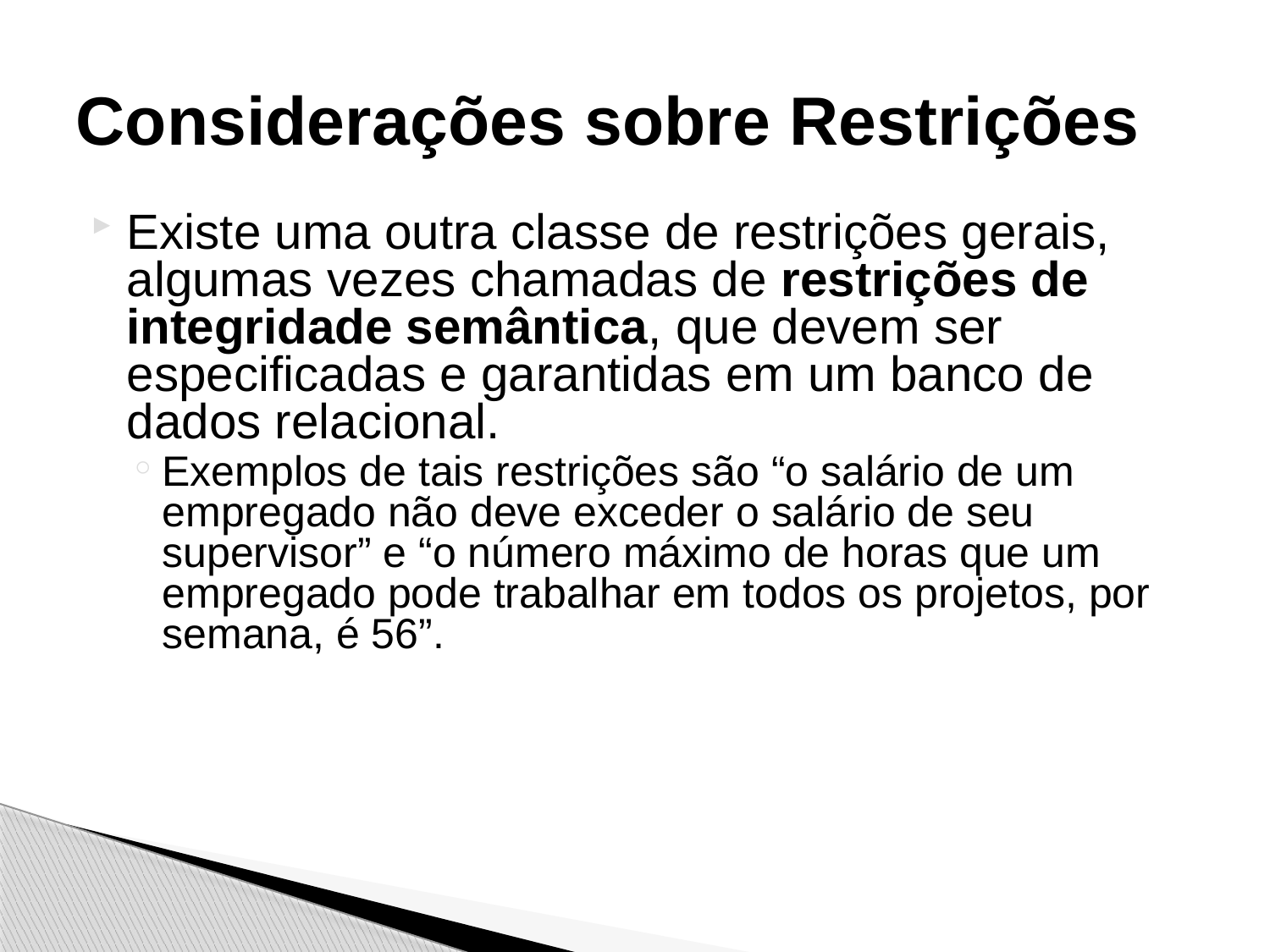

# Considerações sobre Restrições
Existe uma outra classe de restrições gerais, algumas vezes chamadas de restrições de integridade semântica, que devem ser especificadas e garantidas em um banco de dados relacional.
Exemplos de tais restrições são “o salário de um empregado não deve exceder o salário de seu supervisor” e “o número máximo de horas que um empregado pode trabalhar em todos os projetos, por semana, é 56”.